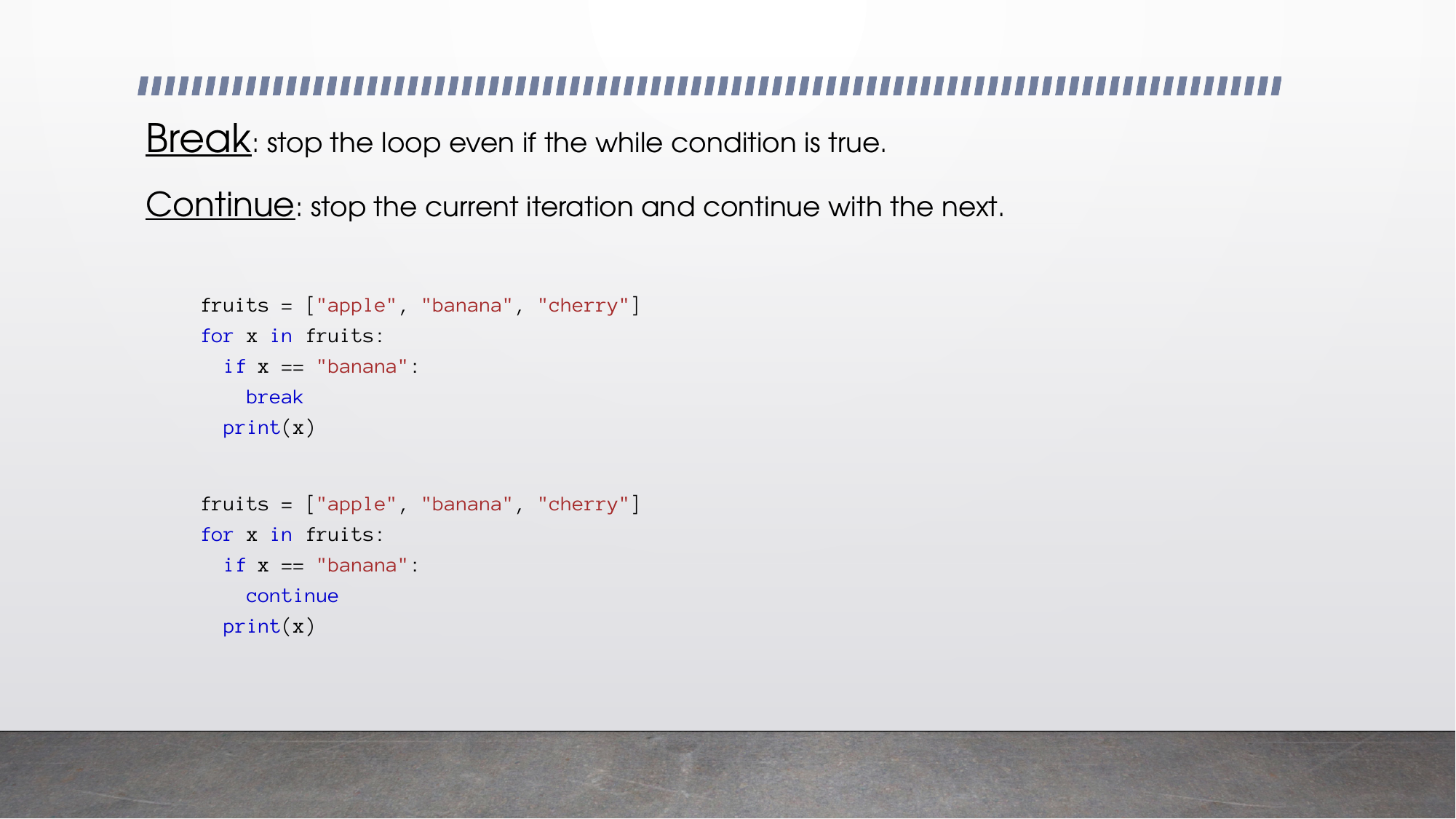

Break: stop the loop even if the while condition is true.
Continue: stop the current iteration and continue with the next.

fruits = ["apple", "banana", "cherry"]
for x in fruits:
  if x == "banana":
    break
  print(x)

fruits = ["apple", "banana", "cherry"]
for x in fruits:
  if x == "banana":
    continue
  print(x)